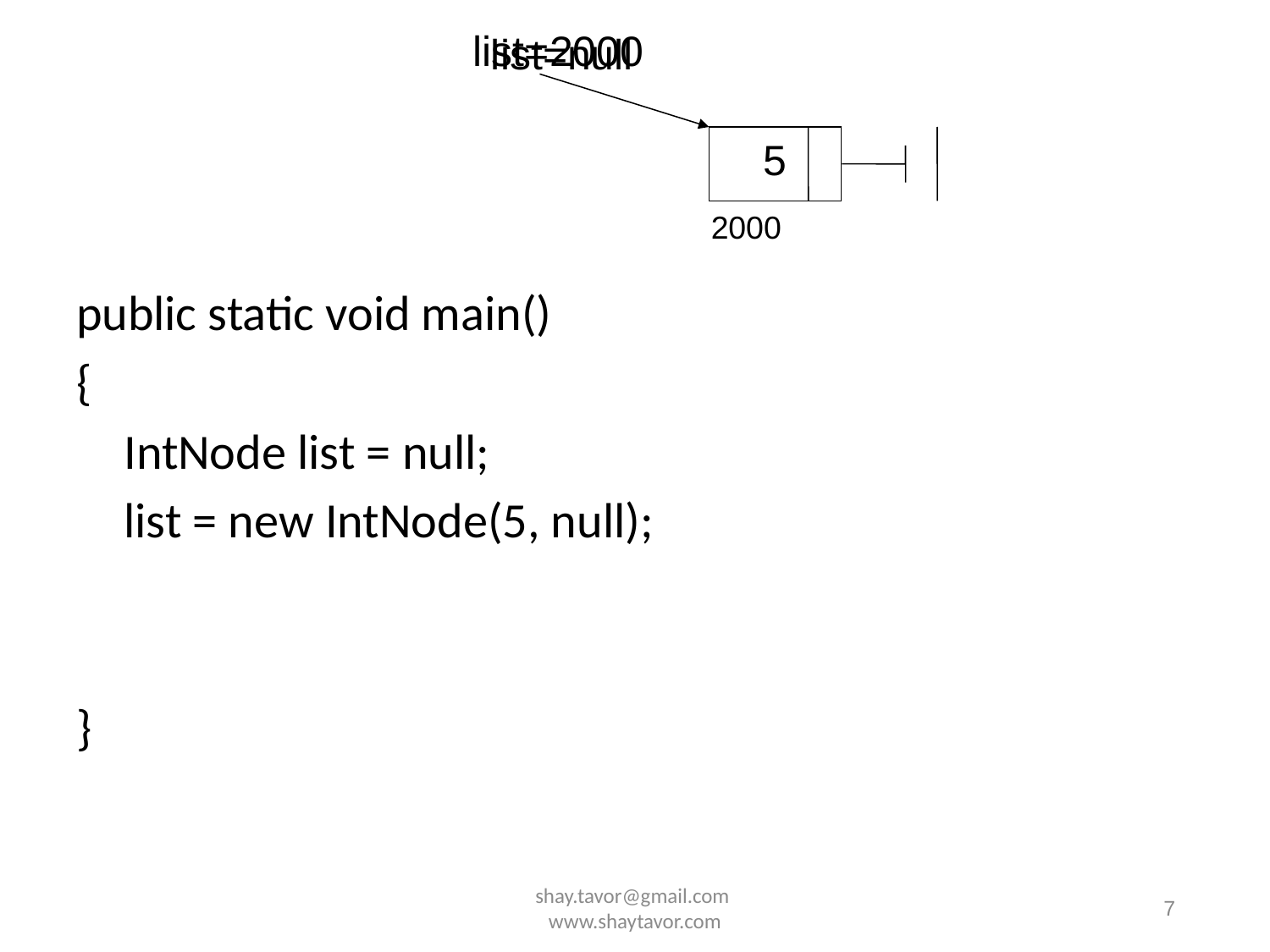

list=2000
list=null

5

2000
public static void main()
{
	IntNode list = null;
	list = new IntNode(5, null);

}
shay.tavor@gmail.com  www.shaytavor.com
7